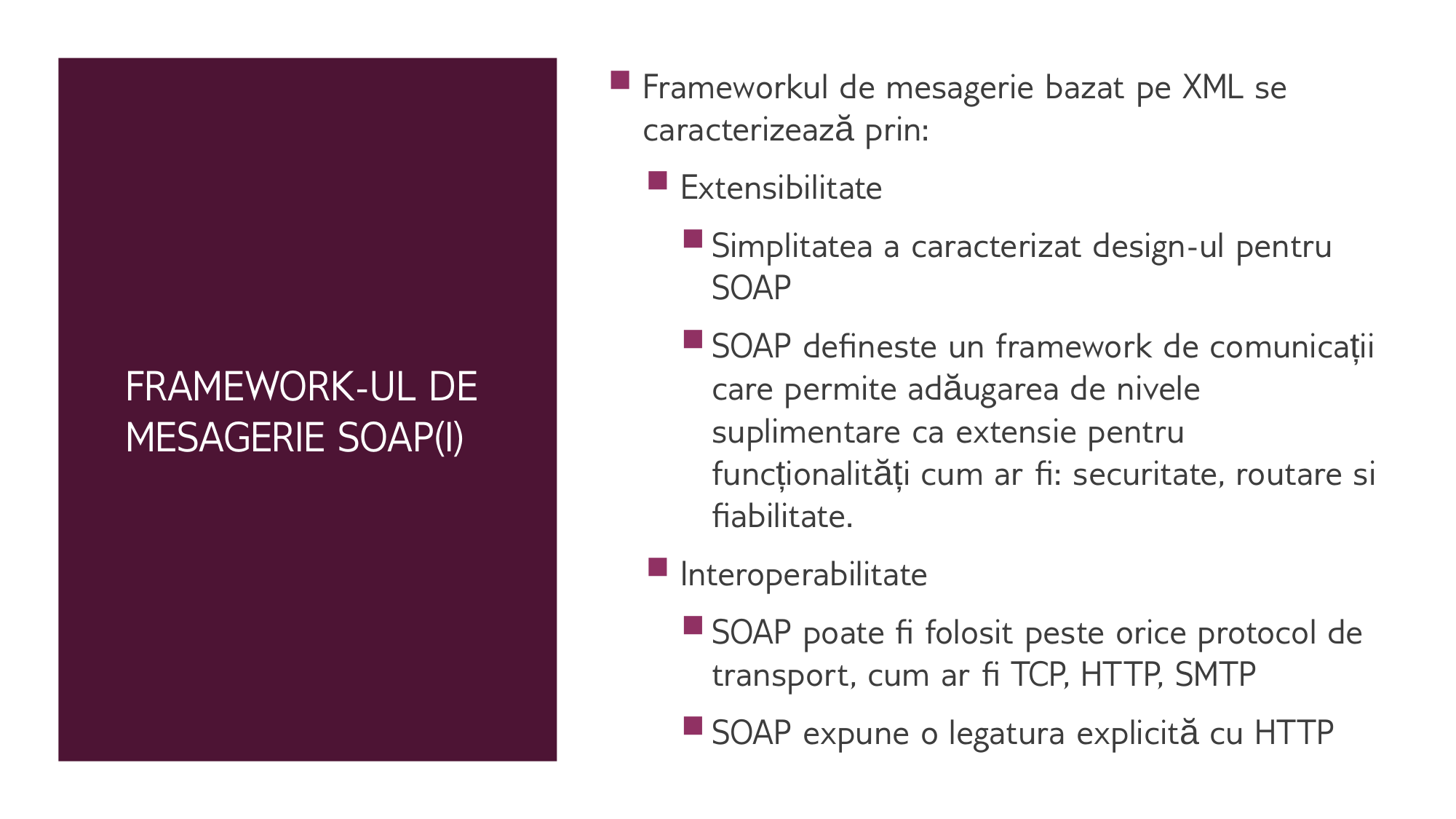

Frameworkul de mesagerie bazat pe XML se caracterizează prin:
Extensibilitate
Simplitatea a caracterizat design-ul pentru SOAP
SOAP defineste un framework de comunicații care permite adăugarea de nivele suplimentare ca extensie pentru funcționalități cum ar fi: securitate, routare si fiabilitate.
Interoperabilitate
SOAP poate fi folosit peste orice protocol de transport, cum ar fi TCP, HTTP, SMTP
SOAP expune o legatura explicită cu HTTP

# Framework-ul de mesagerie soap(I)